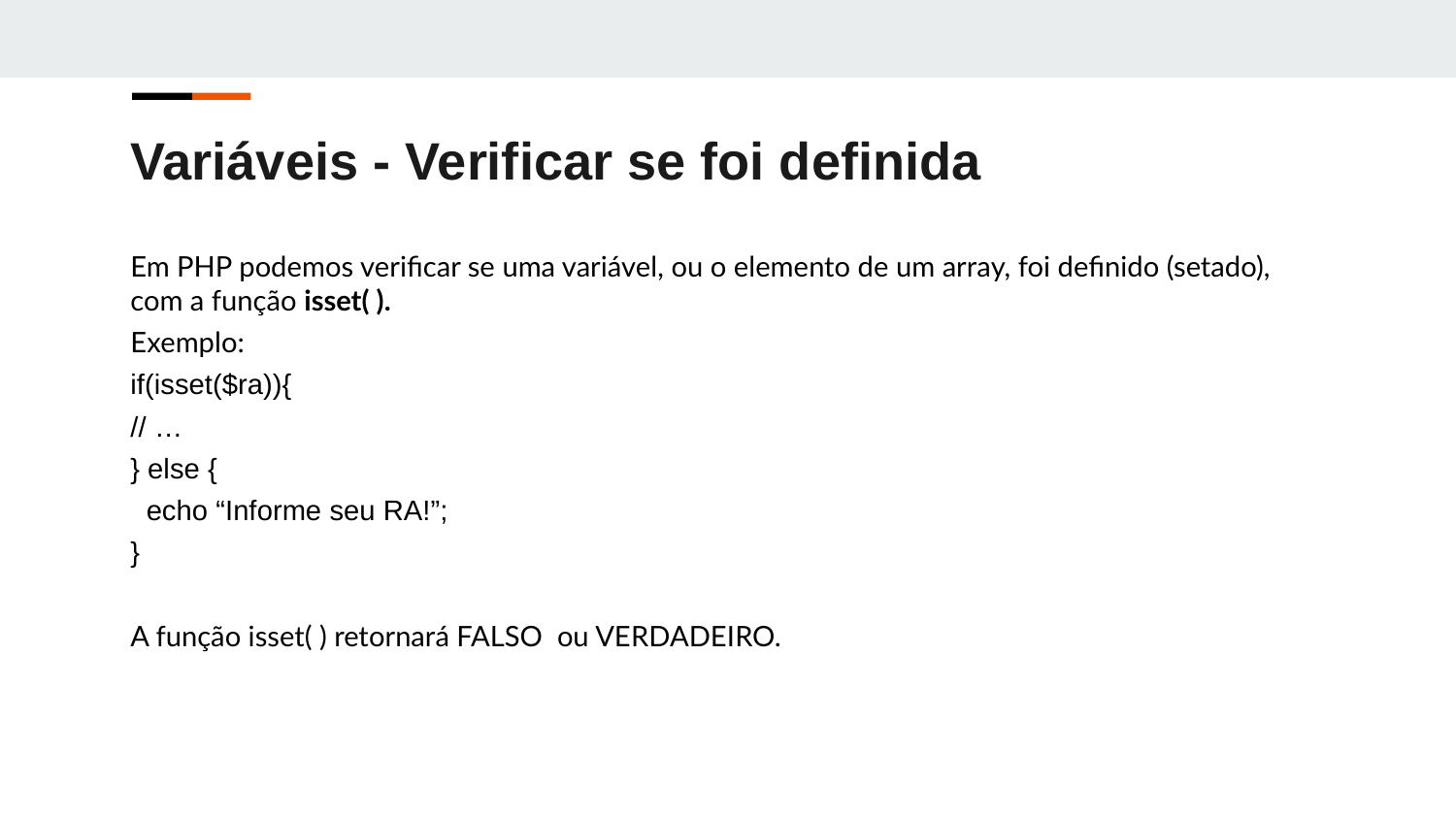

Variáveis - Verificar se foi definida
Em PHP podemos verificar se uma variável, ou o elemento de um array, foi definido (setado), com a função isset( ).
Exemplo:
if(isset($ra)){
// …
} else {
  echo “Informe seu RA!”;
}

A função isset( ) retornará FALSO  ou VERDADEIRO.